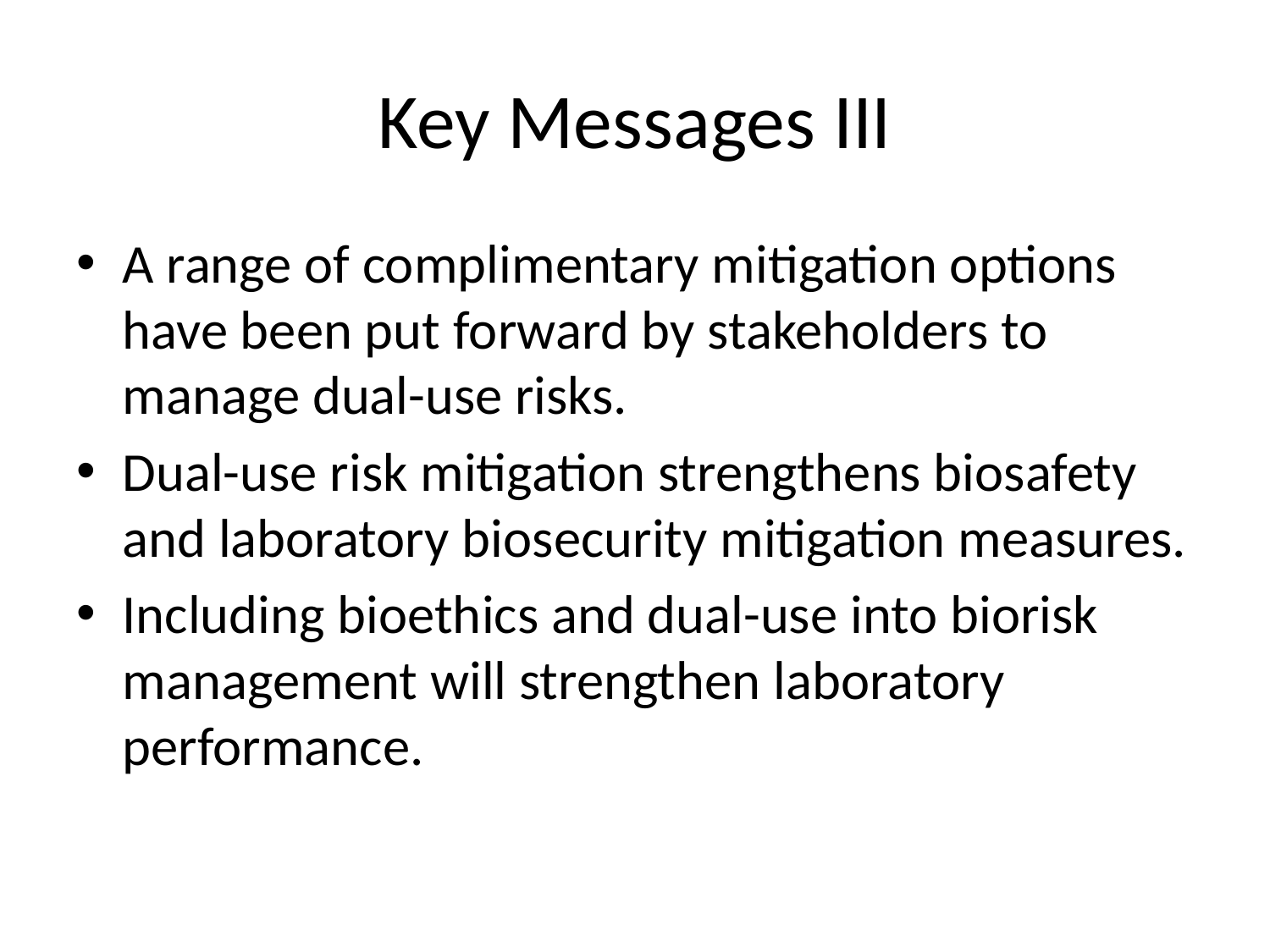

# Key Messages III
A range of complimentary mitigation options have been put forward by stakeholders to manage dual-use risks.
Dual-use risk mitigation strengthens biosafety and laboratory biosecurity mitigation measures.
Including bioethics and dual-use into biorisk management will strengthen laboratory performance.